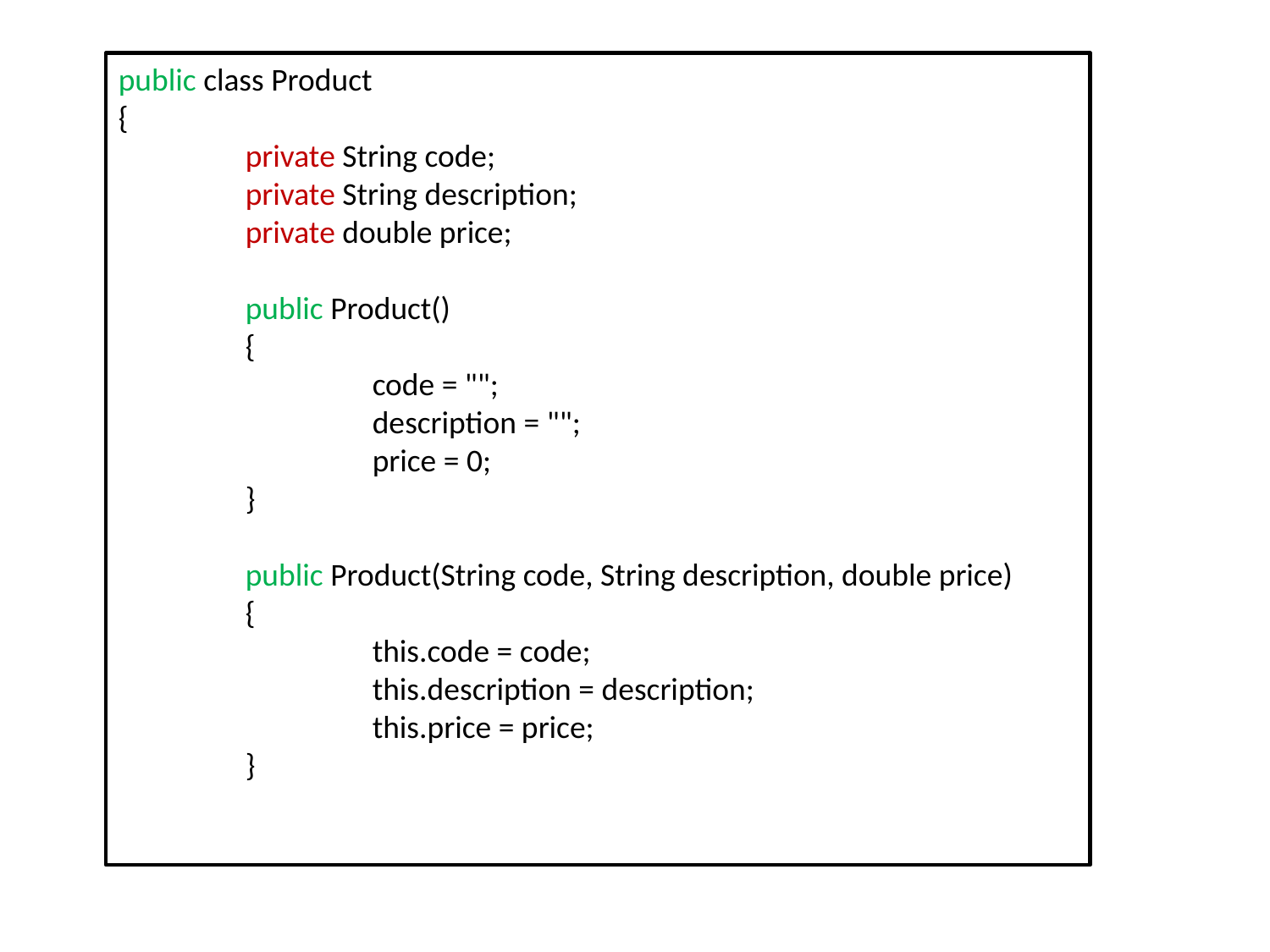

public class Product
{
	private String code;
	private String description;
	private double price;

	public Product()
	{
		code = "";
		description = "";
		price = 0;
	}

	public Product(String code, String description, double price)
	{
		this.code = code;
		this.description = description;
		this.price = price;
	}

3